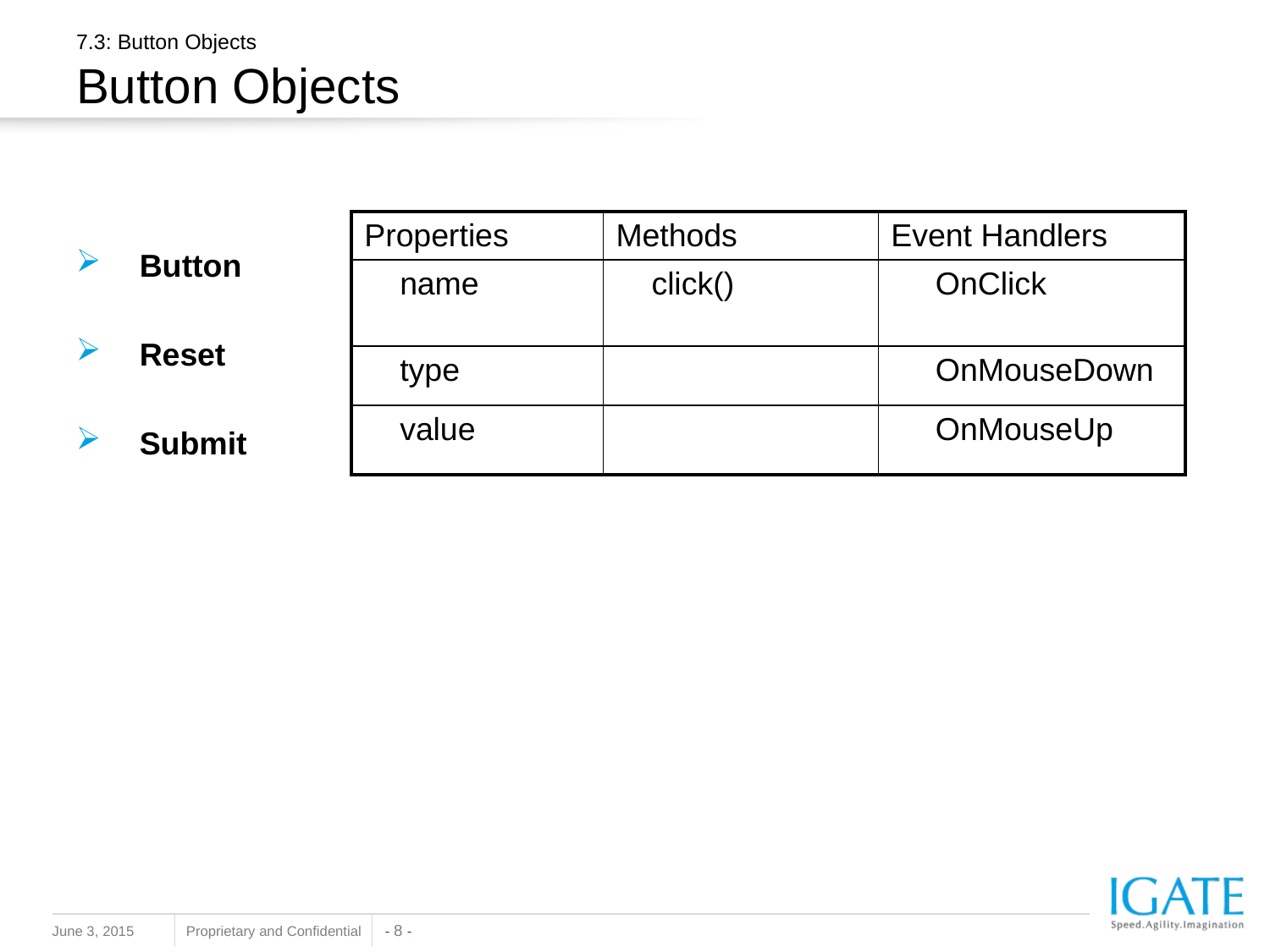

# 7.3: Button Objects Button Objects

Button

Reset

Submit
| Properties | Methods | Event Handlers |
| --- | --- | --- |
| name | click() | OnClick |
| type |  | OnMouseDown |
| value |  | OnMouseUp |